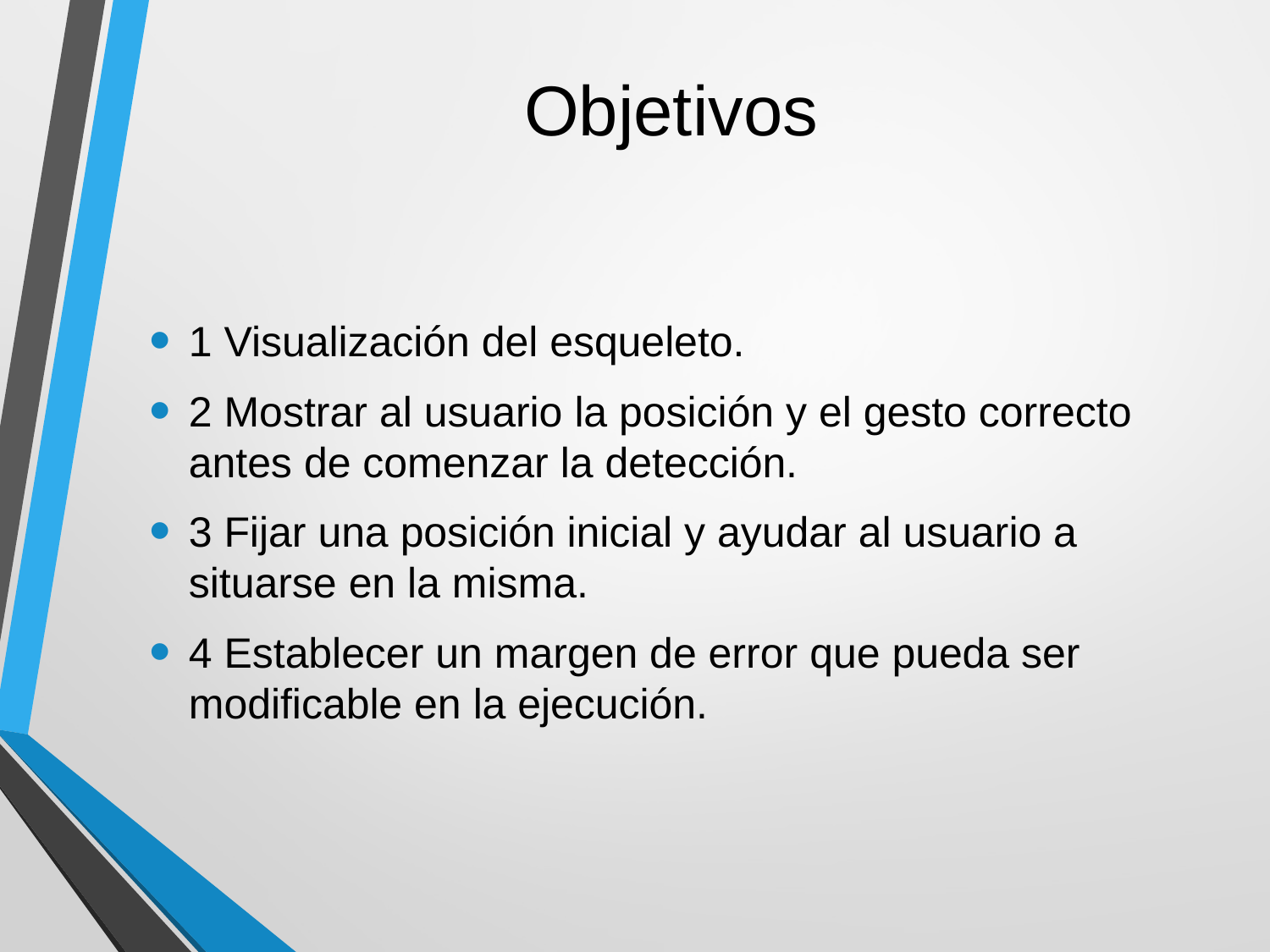

# Objetivos
1 Visualización del esqueleto.
2 Mostrar al usuario la posición y el gesto correcto antes de comenzar la detección.
3 Fijar una posición inicial y ayudar al usuario a situarse en la misma.
4 Establecer un margen de error que pueda ser modificable en la ejecución.